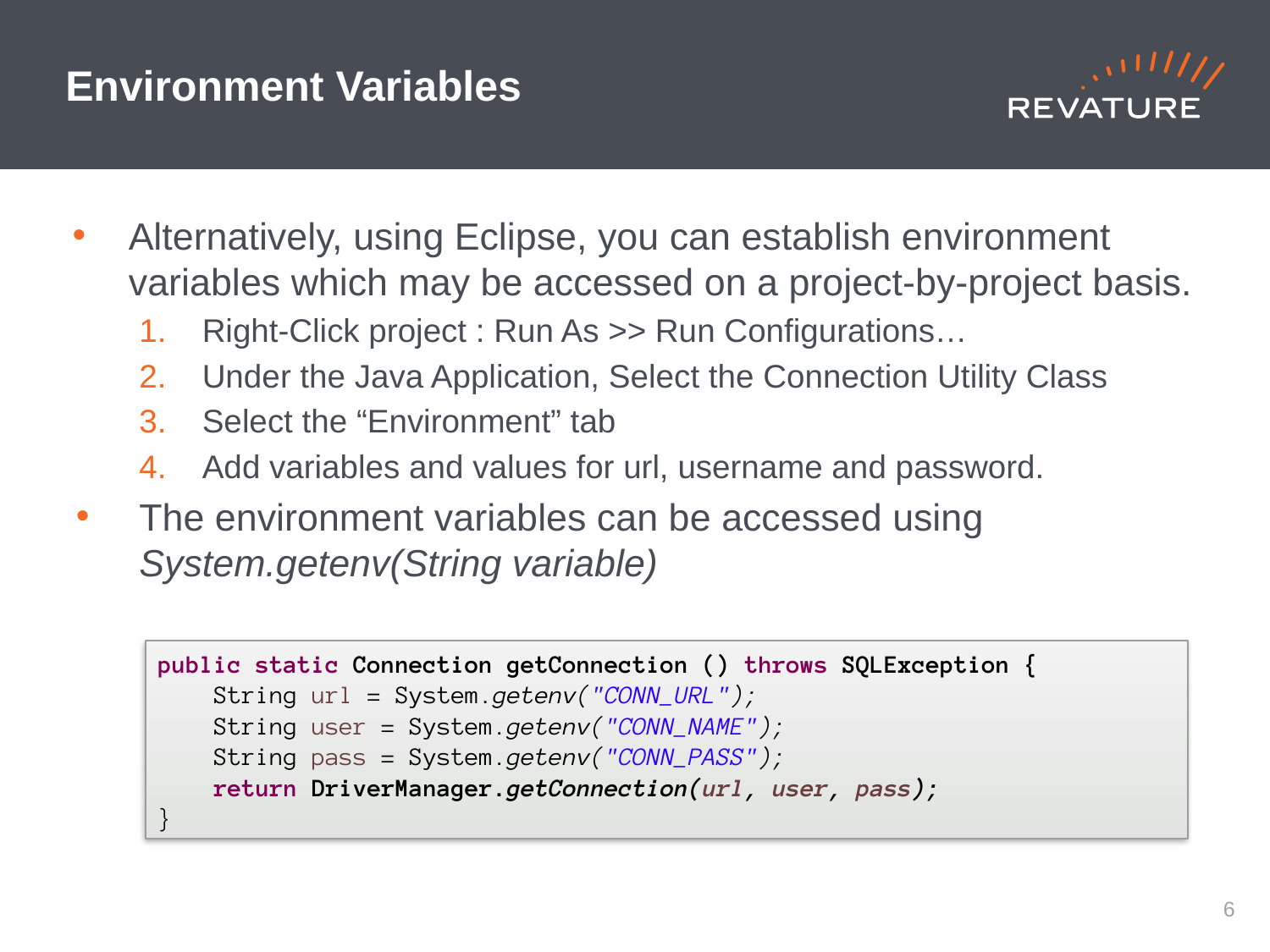

# Environment Variables
Alternatively, using Eclipse, you can establish environment variables which may be accessed on a project-by-project basis.
Right-Click project : Run As >> Run Configurations…
Under the Java Application, Select the Connection Utility Class
Select the “Environment” tab
Add variables and values for url, username and password.
The environment variables can be accessed using System.getenv(String variable)

public static Connection getConnection () throws SQLException {
    String url = System.getenv("CONN_URL");
    String user = System.getenv("CONN_NAME");
    String pass = System.getenv("CONN_PASS");
    return DriverManager.getConnection(url, user, pass);
}
6